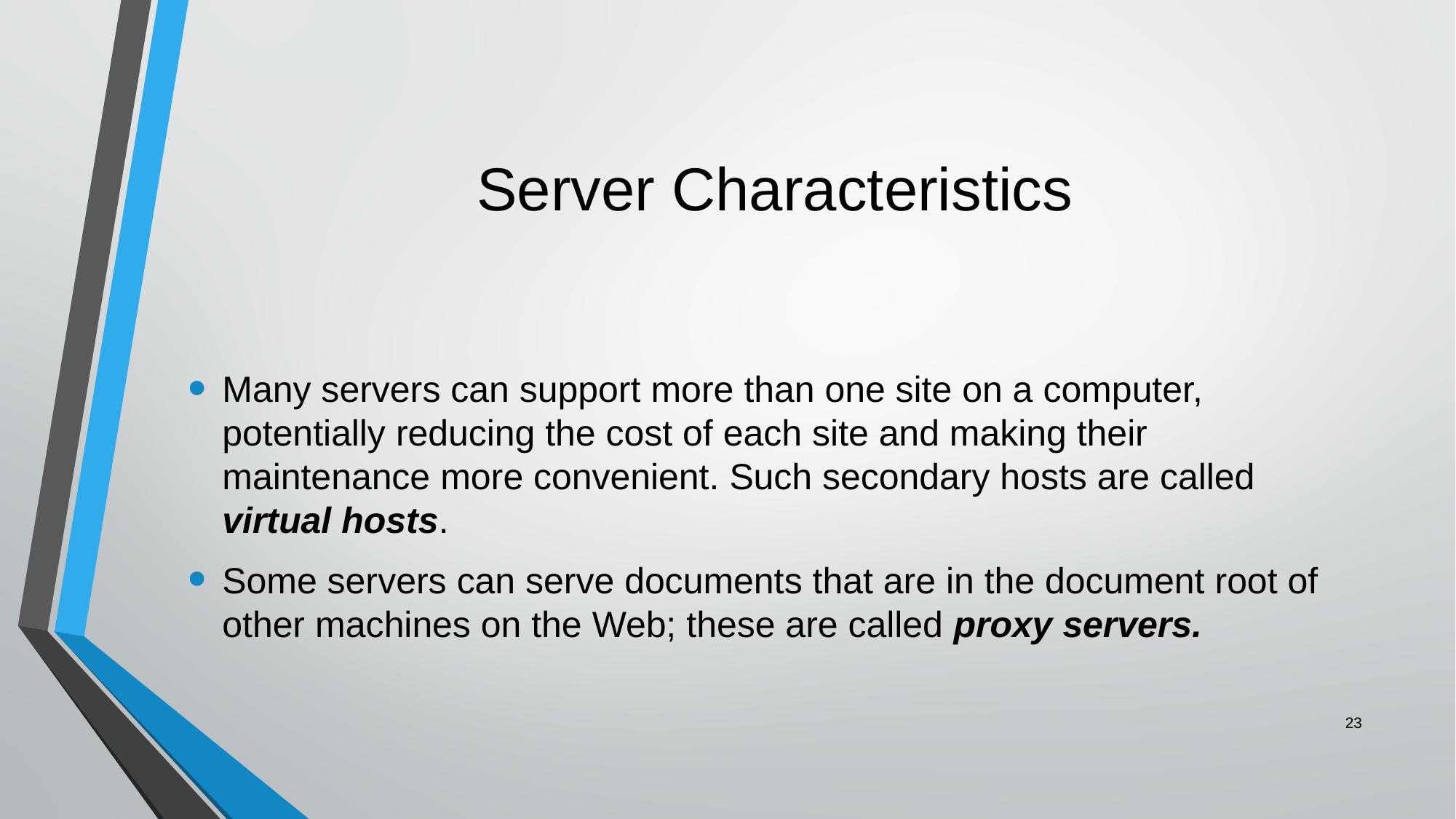

# Server Characteristics
Many servers can support more than one site on a computer, potentially reducing the cost of each site and making their maintenance more convenient. Such secondary hosts are called virtual hosts.
Some servers can serve documents that are in the document root of other machines on the Web; these are called proxy servers.
23